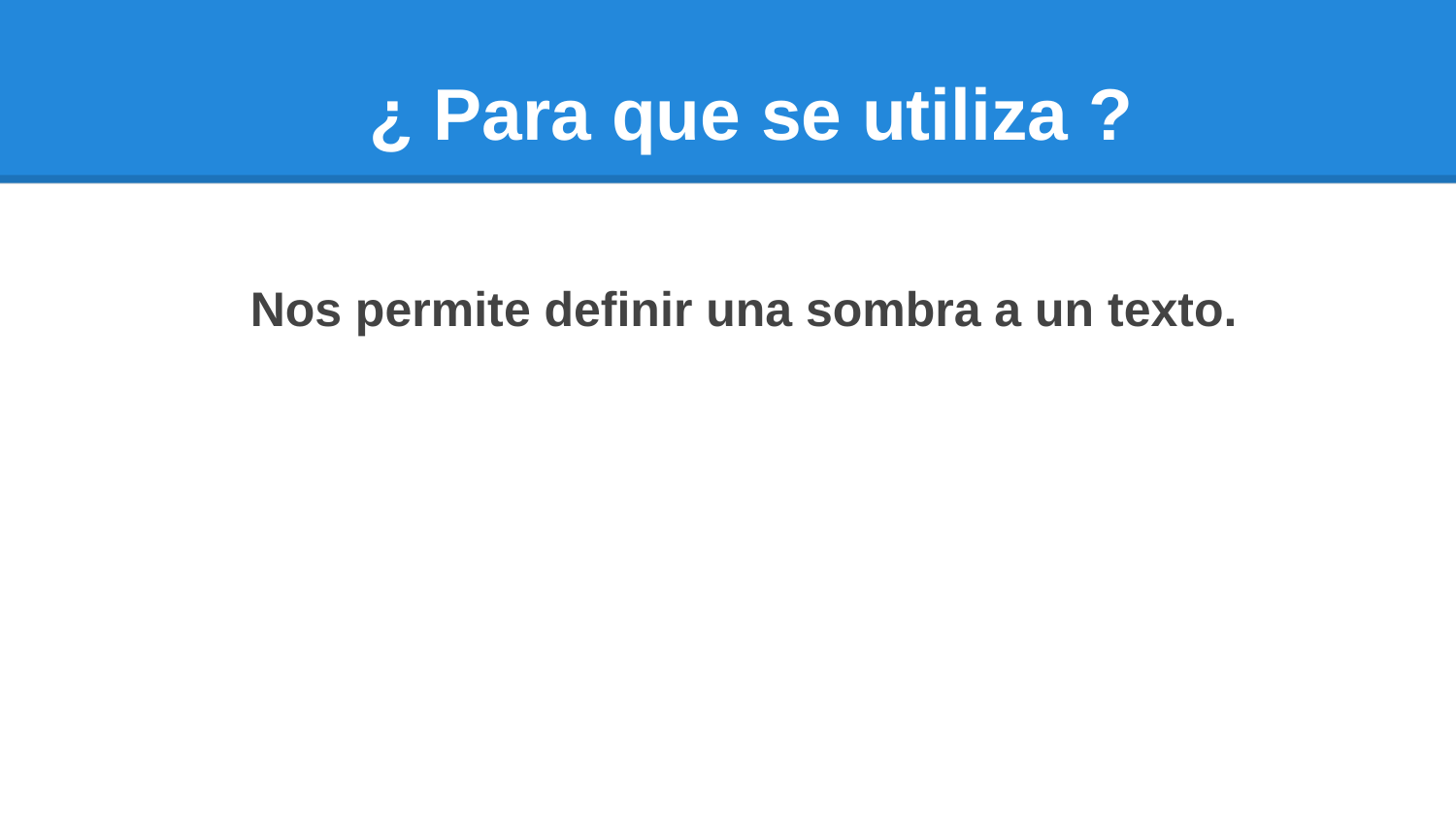

# ¿ Para que se utiliza ?

            Nos permite definir una sombra a un texto.